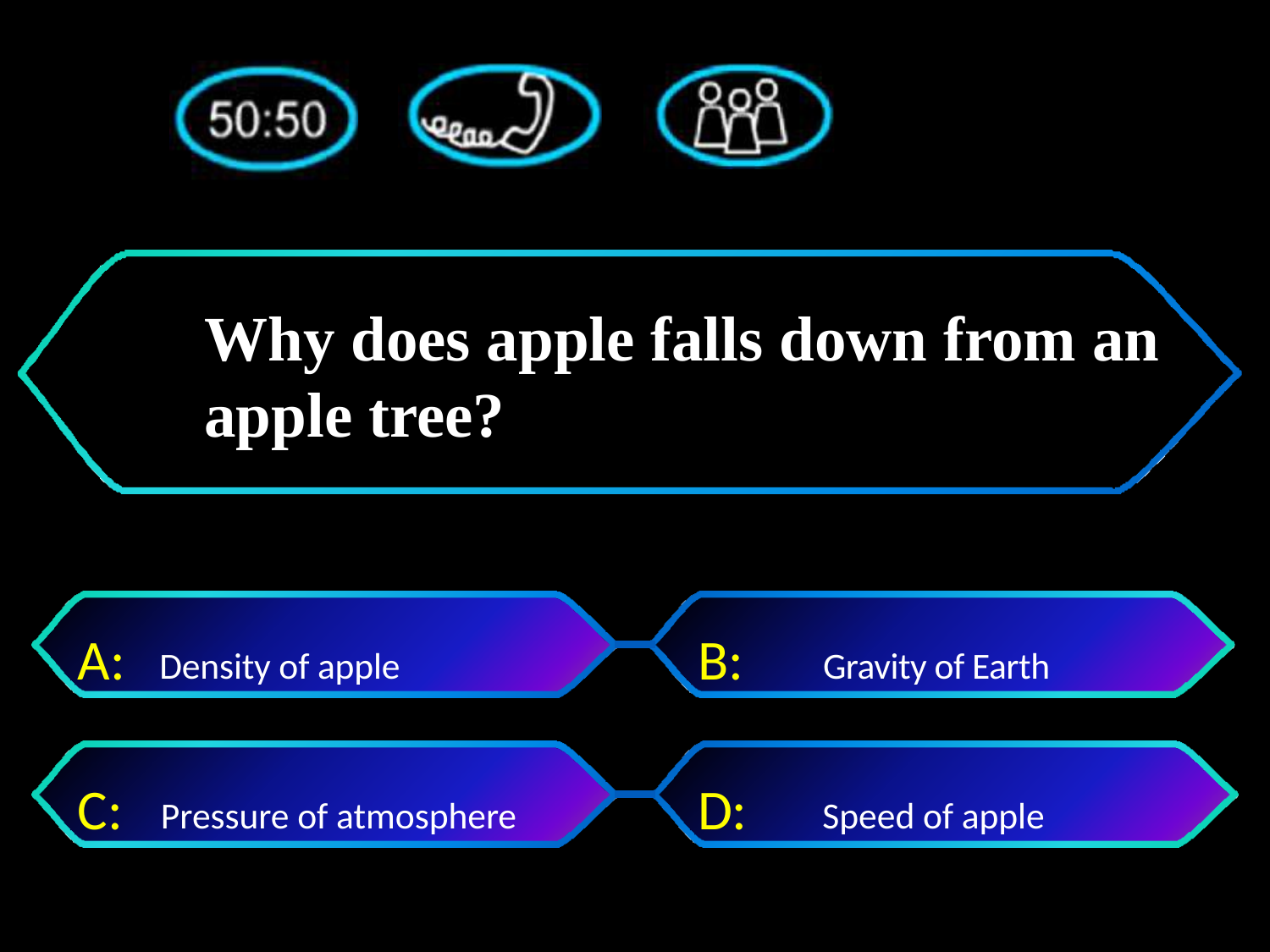

# Why does apple falls down from an apple tree?

A:	Density of apple
B:	Gravity of Earth

C:   Pressure of atmosphere
D:	  Speed of apple